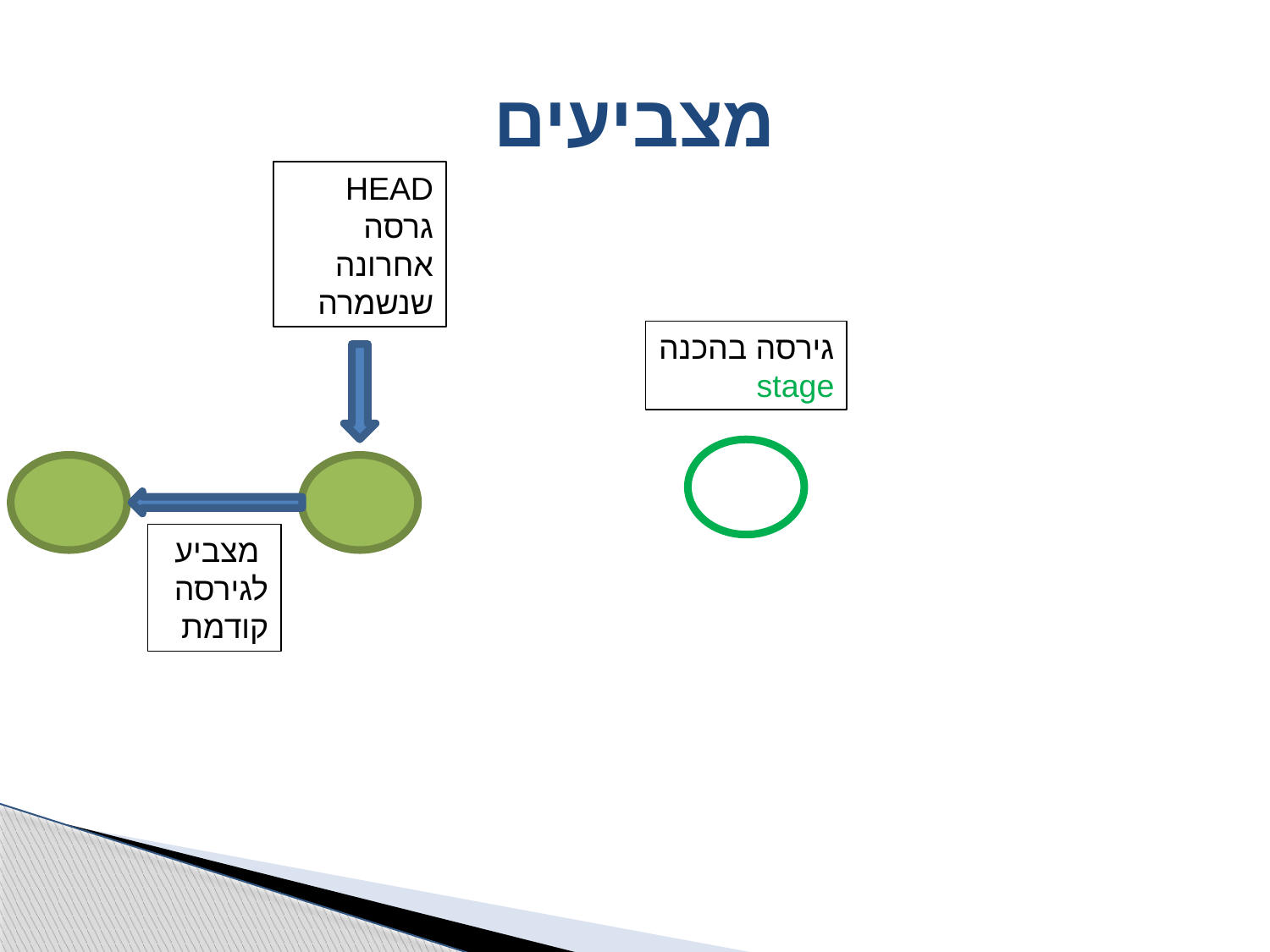

# מצביעים
HEAD
גרסה אחרונה שנשמרה
גירסה בהכנה
stage

 מצביע לגירסה קודמת